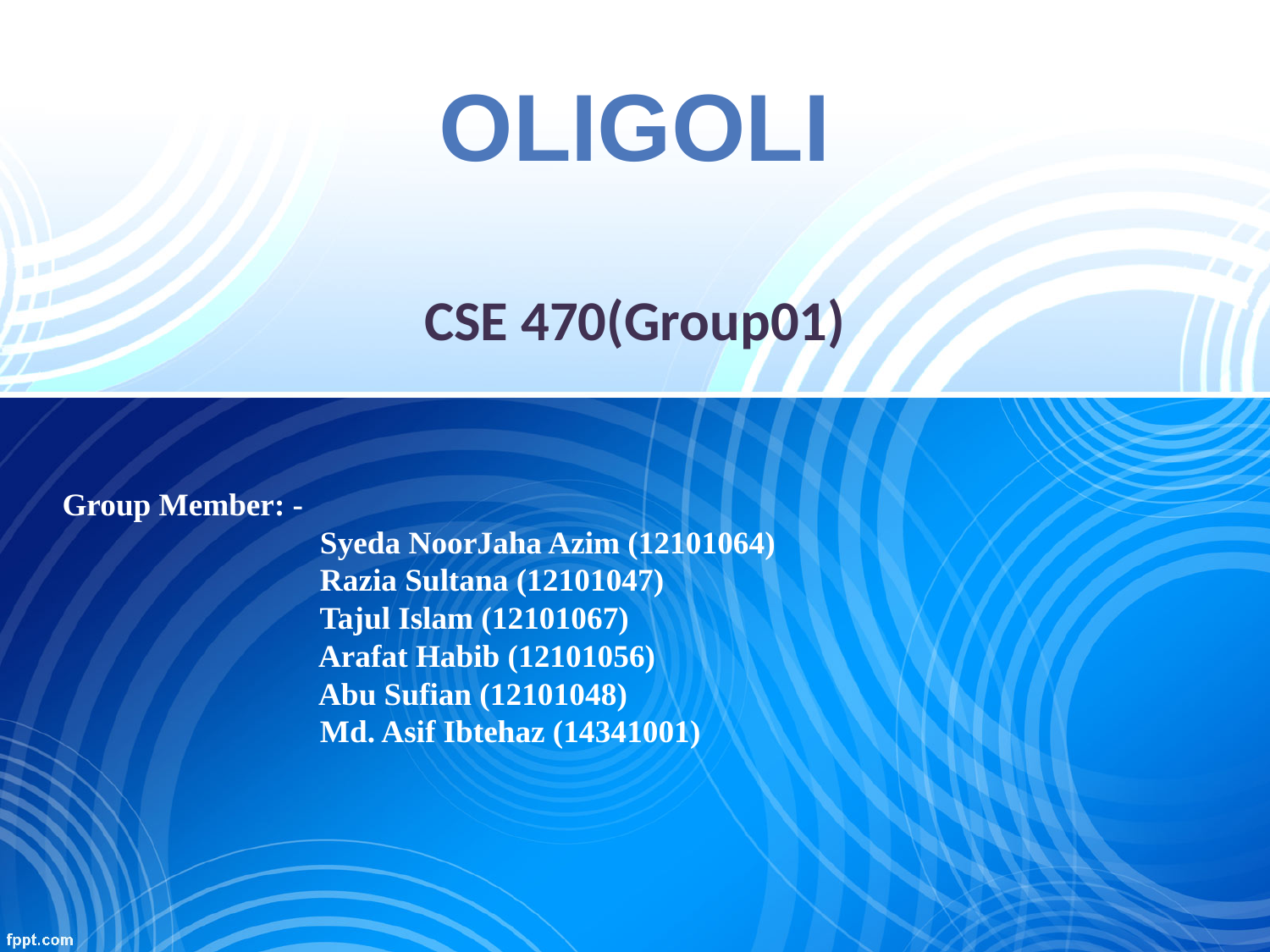

OliGoli
CSE 470(Group01)
# Group Member: - Syeda NoorJaha Azim (12101064) Razia Sultana (12101047) Tajul Islam (12101067) Arafat Habib (12101056) Abu Sufian (12101048) Md. Asif Ibtehaz (14341001)